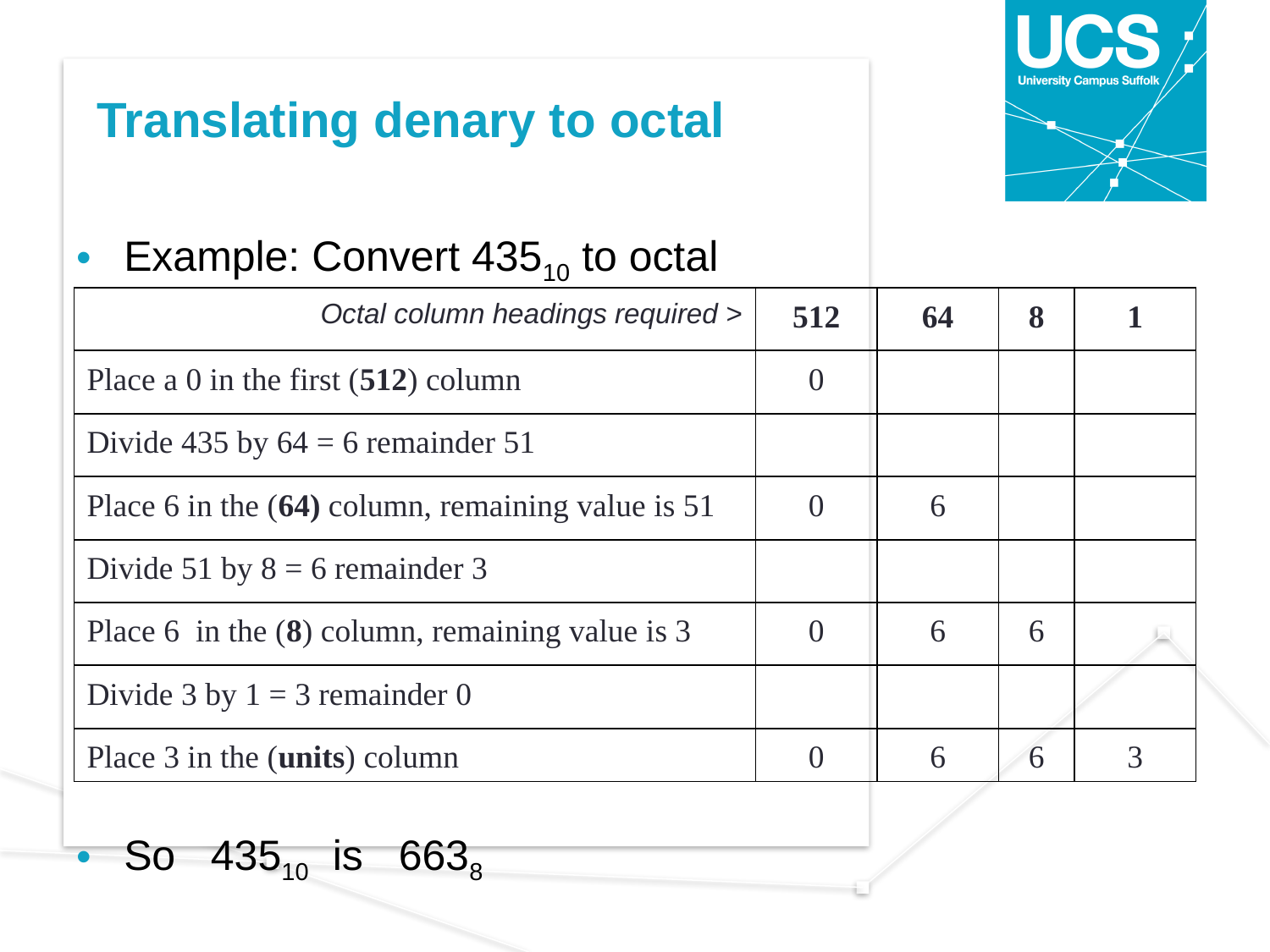

# Translating denary to octal
Example: Convert 43510 to octal

So   43510  is   6638

| Octal column headings required > | 512 | 64 | 8 | 1 |
| --- | --- | --- | --- | --- |
| Place a 0 in the first (512) column | 0 |  |  |  |
| Divide 435 by 64 = 6 remainder 51 |  |  |  |  |
| Place 6 in the (64) column, remaining value is 51 | 0 | 6 |  |  |
| Divide 51 by 8 = 6 remainder 3 |  |  |  |  |
| Place 6 in the (8) column, remaining value is 3 | 0 | 6 | 6 |  |
| Divide 3 by 1 = 3 remainder 0 |  |  |  |  |
| Place 3 in the (units) column | 0 | 6 | 6 | 3 |